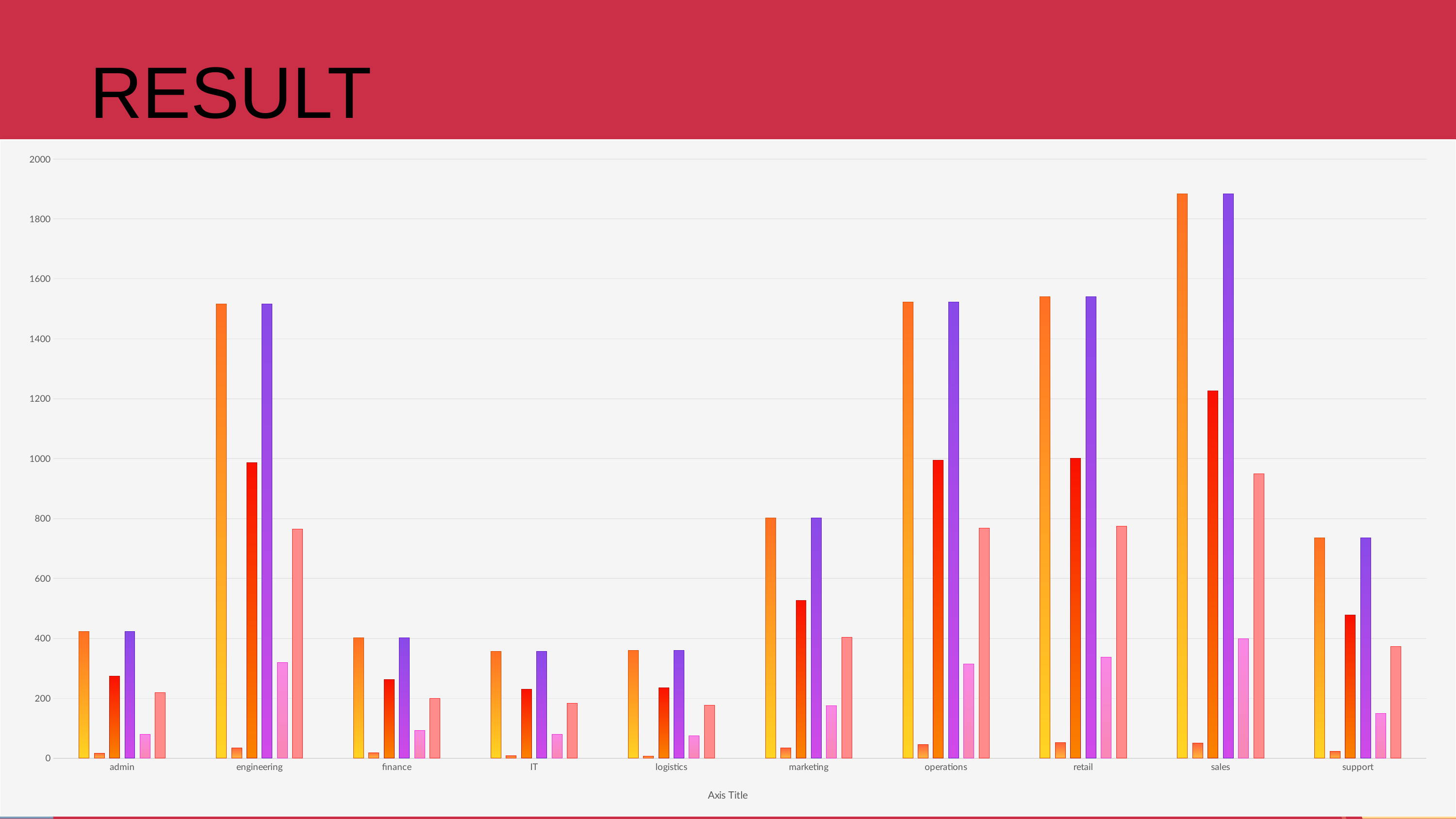

RESULTS

### Chart

| Category | Count of Salary | Sum of Promoted | Sum of Review | Count of Left | Sum of Bonus | Sum of Satisfaction |
|---|---|---|---|---|---|---|
| admin | 423.0 | 16.0 | 273.717225257447 | 423.0 | 79.0 | 219.724898442174 |
| engineering | 1516.0 | 35.0 | 986.311517549171 | 1516.0 | 320.0 | 765.495280067047 |
| finance | 402.0 | 19.0 | 263.283559868563 | 402.0 | 93.0 | 199.867671985118 |
| IT | 356.0 | 8.0 | 230.597587508003 | 356.0 | 79.0 | 183.63123597009 |
| logistics | 360.0 | 7.0 | 235.574508706061 | 360.0 | 75.0 | 177.510417265108 |
| marketing | 802.0 | 34.0 | 527.470310833383 | 802.0 | 176.0 | 402.93338251189 |
| operations | 1522.0 | 45.0 | 994.469960906776 | 1522.0 | 315.0 | 768.032040890666 |
| retail | 1541.0 | 52.0 | 1001.8842163237 | 1541.0 | 337.0 | 774.766672052883 |
| sales | 1883.0 | 50.0 | 1227.02132968628 | 1883.0 | 399.0 | 950.011284142576 |
| support | 735.0 | 23.0 | 478.092923357897 | 735.0 | 150.0 | 372.335763349838 |